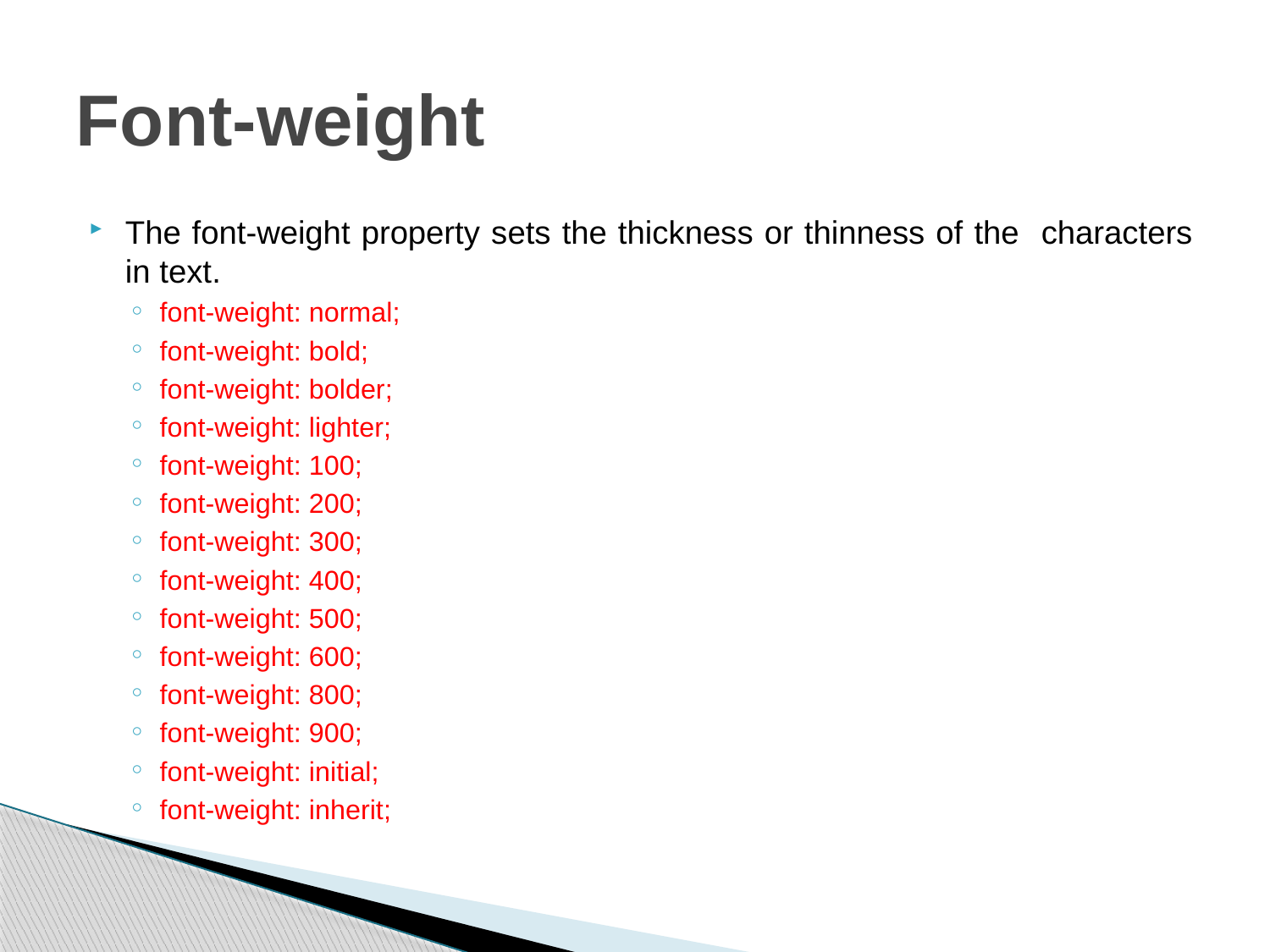

# Font-weight
The font-weight property sets the thickness or thinness of the  characters in text.
font-weight: normal;
font-weight: bold;
font-weight: bolder;
font-weight: lighter;
font-weight: 100;
font-weight: 200;
font-weight: 300;
font-weight: 400;
font-weight: 500;
font-weight: 600;
font-weight: 800;
font-weight: 900;
font-weight: initial;
font-weight: inherit;